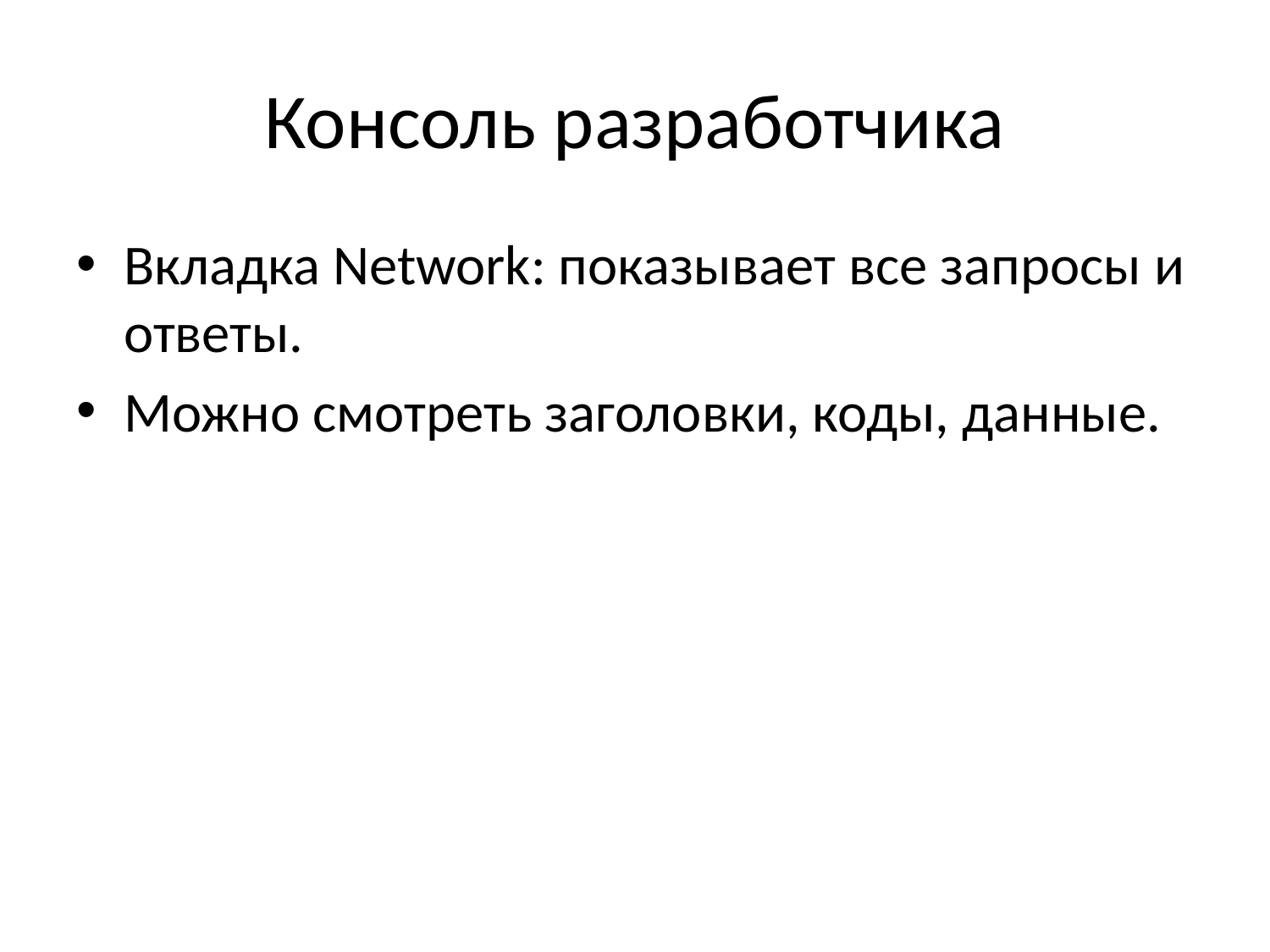

# Консоль разработчика
Вкладка Network: показывает все запросы и ответы.
Можно смотреть заголовки, коды, данные.